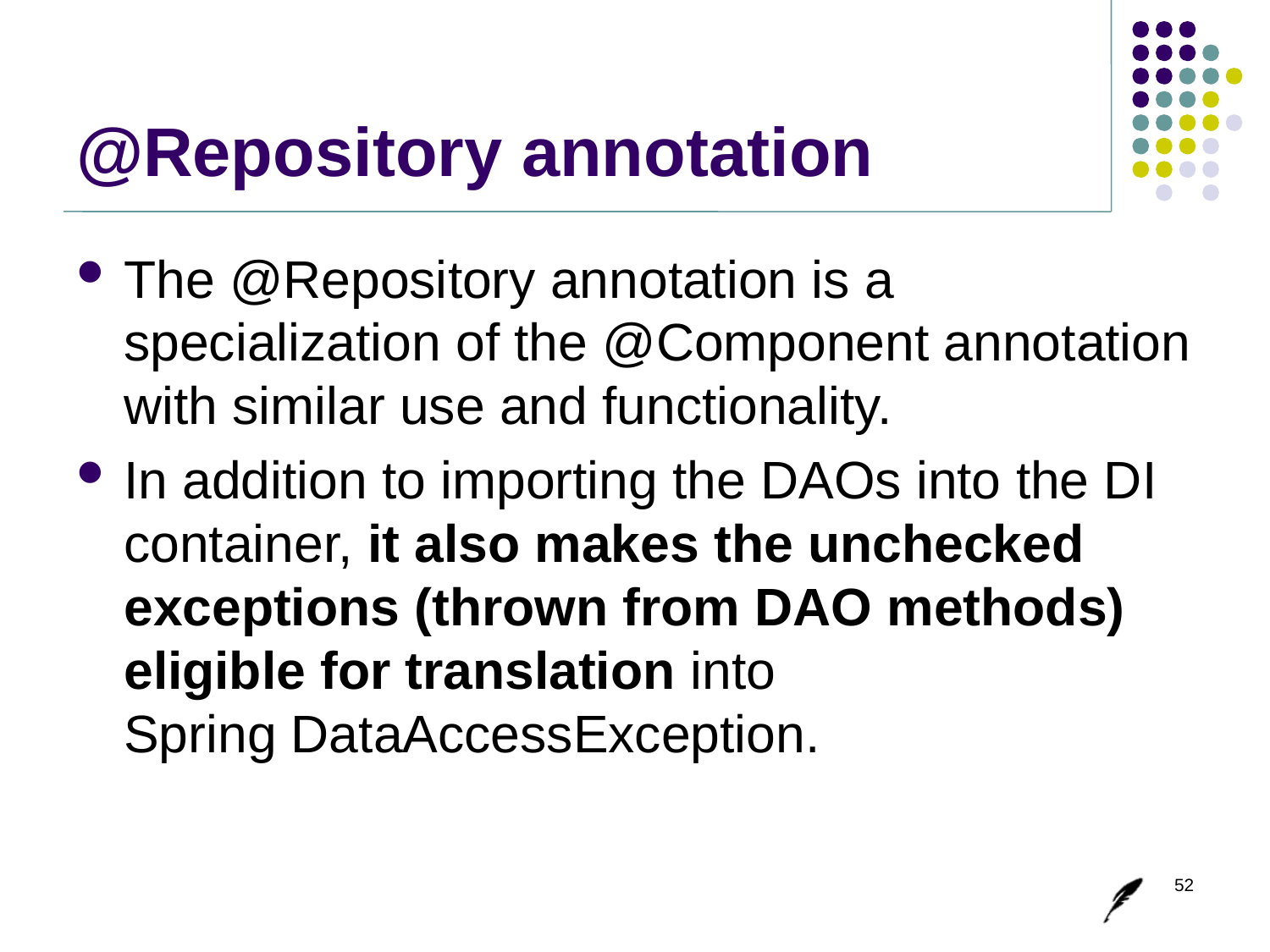

# @Repository annotation
The @Repository annotation is a specialization of the @Component annotation with similar use and functionality.
In addition to importing the DAOs into the DI container, it also makes the unchecked exceptions (thrown from DAO methods) eligible for translation into Spring DataAccessException.
52